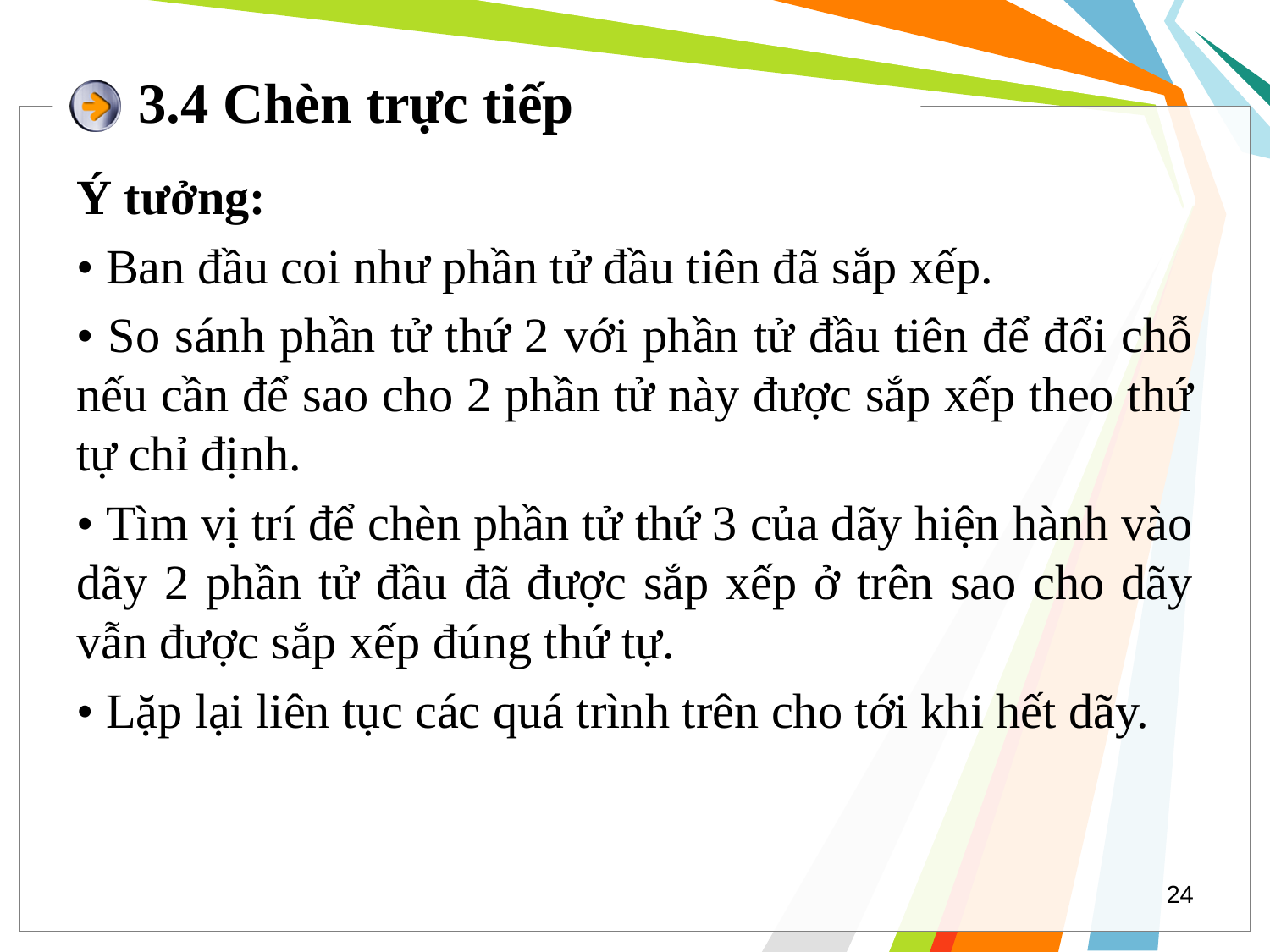

# 3.4 Chèn trực tiếp
Ý tưởng:
• Ban đầu coi như phần tử đầu tiên đã sắp xếp.
• So sánh phần tử thứ 2 với phần tử đầu tiên để đổi chỗ nếu cần để sao cho 2 phần tử này được sắp xếp theo thứ tự chỉ định.
• Tìm vị trí để chèn phần tử thứ 3 của dãy hiện hành vào dãy 2 phần tử đầu đã được sắp xếp ở trên sao cho dãy vẫn được sắp xếp đúng thứ tự.
• Lặp lại liên tục các quá trình trên cho tới khi hết dãy.

24